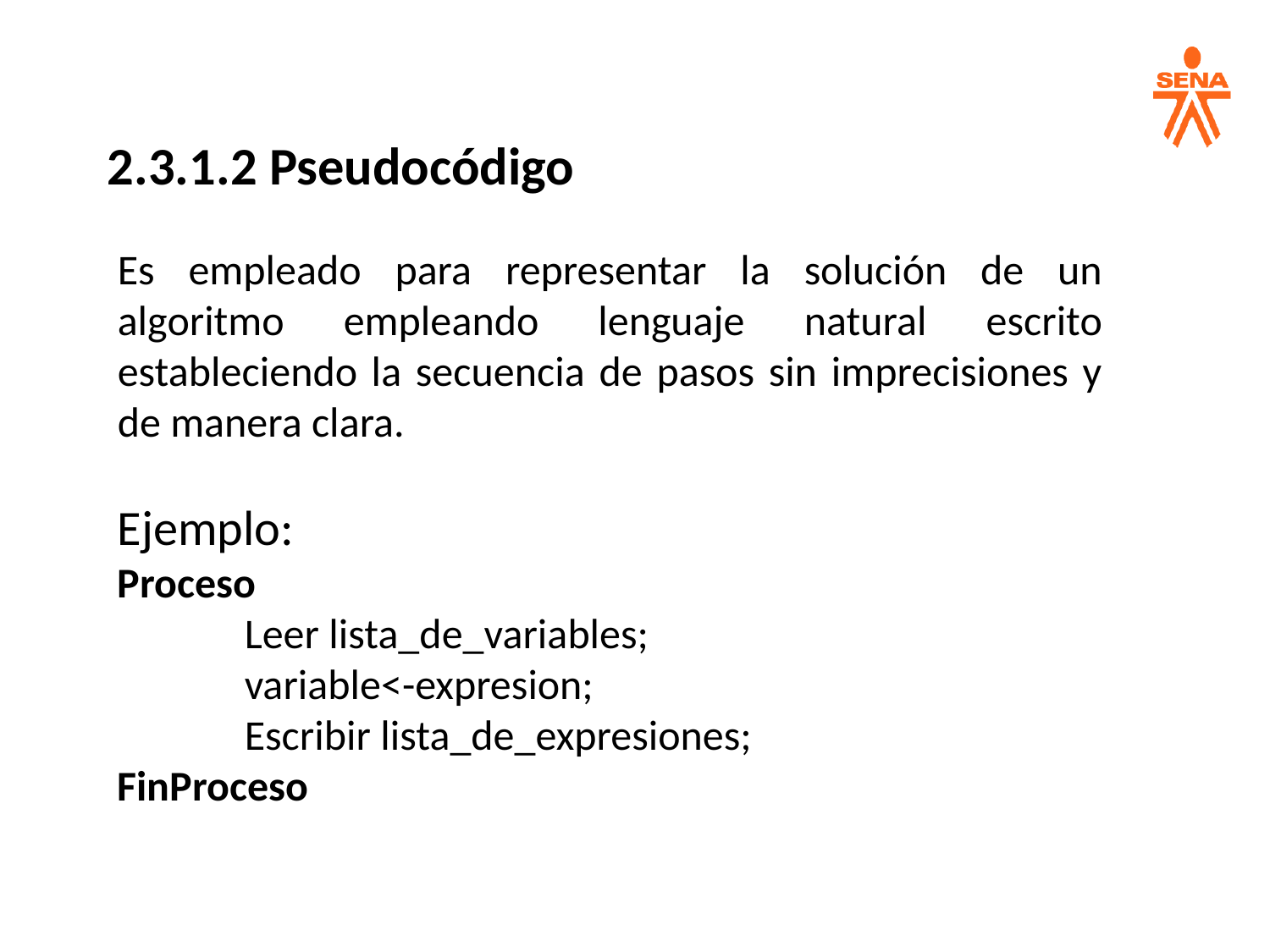

2.3.1.2 Pseudocódigo
Es empleado para representar la solución de un algoritmo empleando lenguaje natural escrito estableciendo la secuencia de pasos sin imprecisiones y de manera clara.

Ejemplo:
Proceso
	Leer lista_de_variables;
	variable<-expresion;
	Escribir lista_de_expresiones;
FinProceso